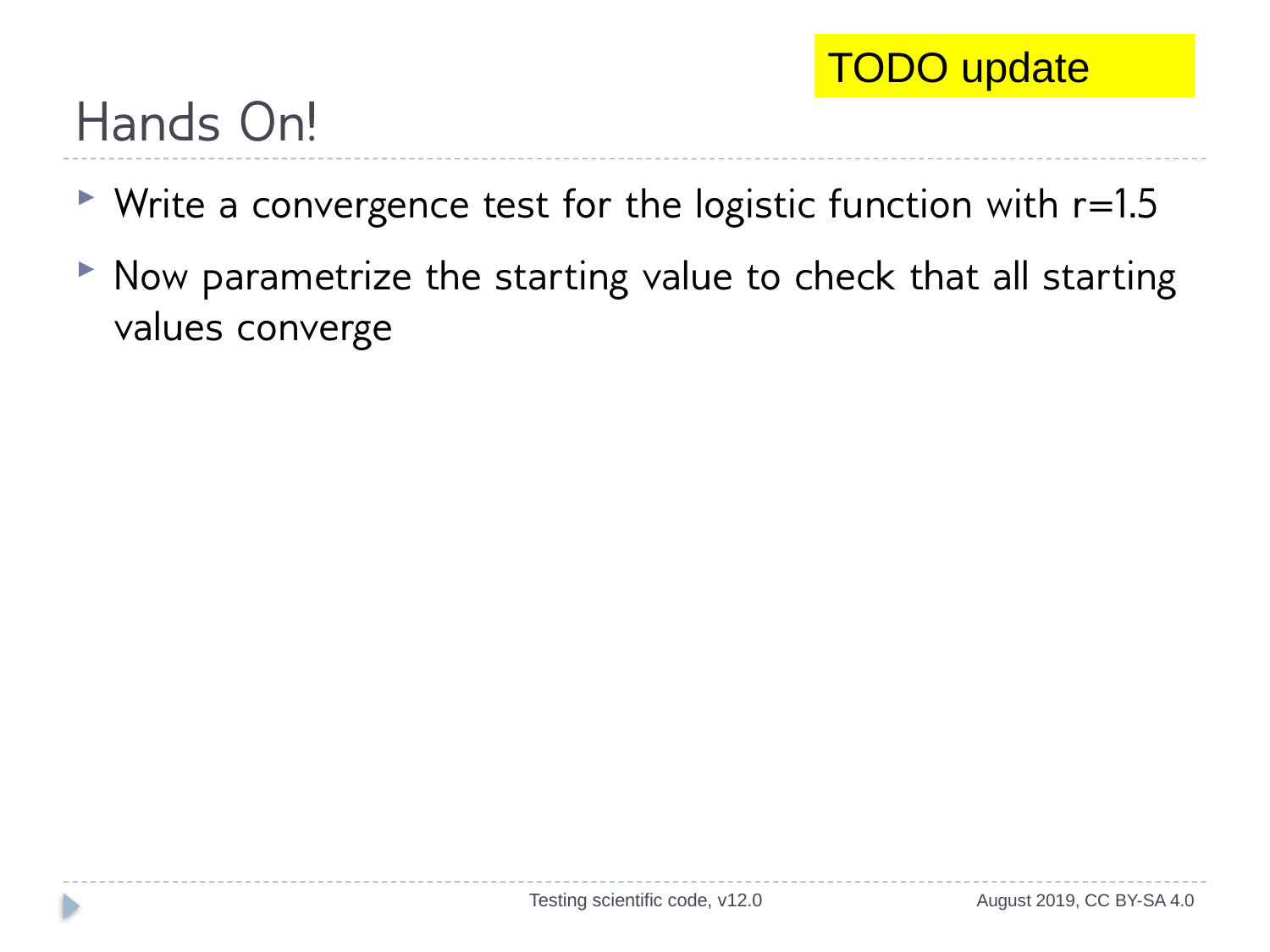

# Hands On!
TODO update
Write a convergence test for the logistic function with r=1.5
Now parametrize the starting value to check that all starting values converge
Testing scientific code, v12.0
August 2019, CC BY-SA 4.0